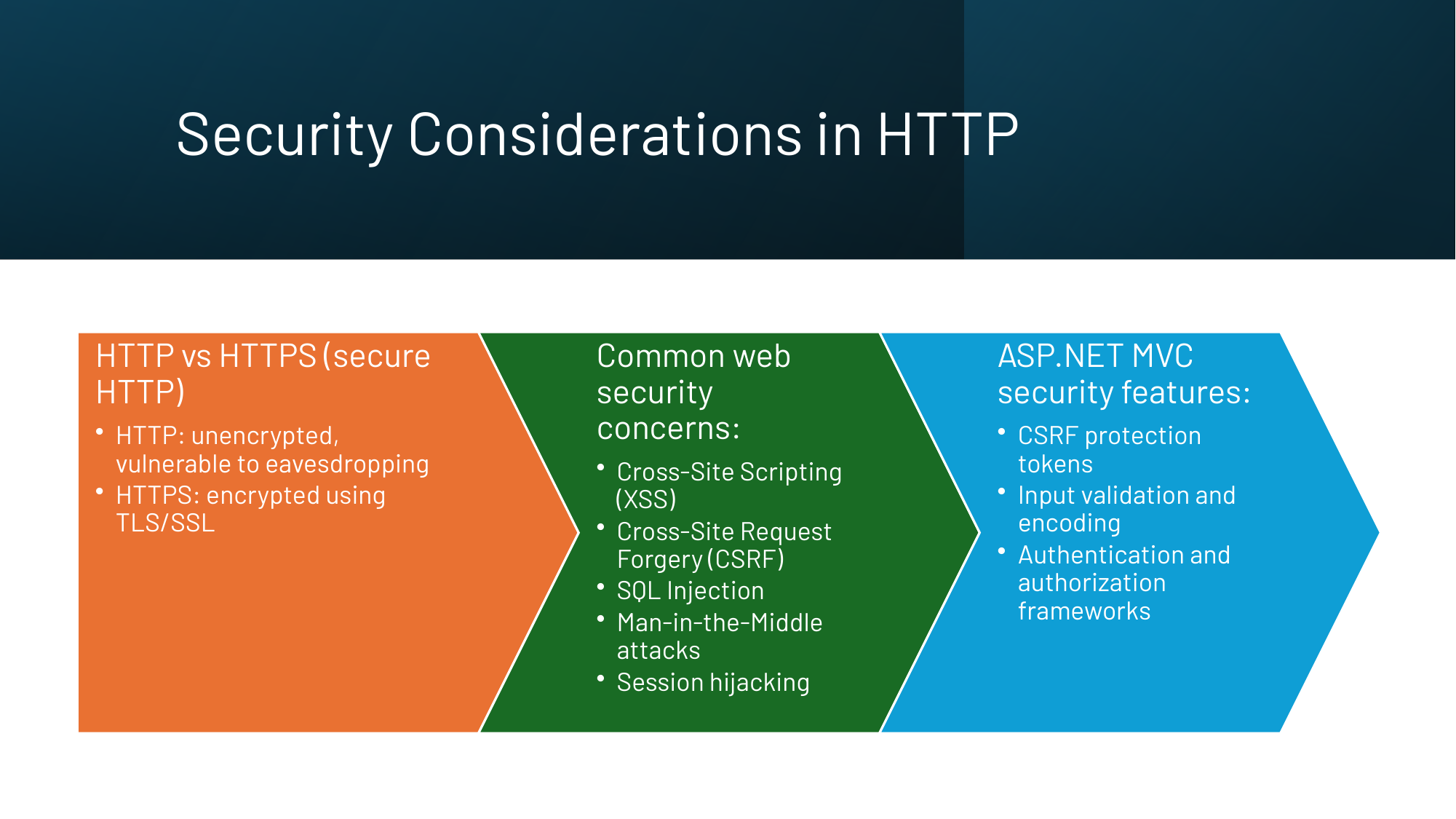

# Security Considerations in HTTP
HTTP vs HTTPS (secure HTTP)
HTTP: unencrypted, vulnerable to eavesdropping
HTTPS: encrypted using TLS/SSL
Common web security concerns:
Cross-Site Scripting (XSS)
Cross-Site Request Forgery (CSRF)
SQL Injection
Man-in-the-Middle attacks
Session hijacking
ASP.NET MVC security features:
CSRF protection tokens
Input validation and encoding
Authentication and authorization frameworks